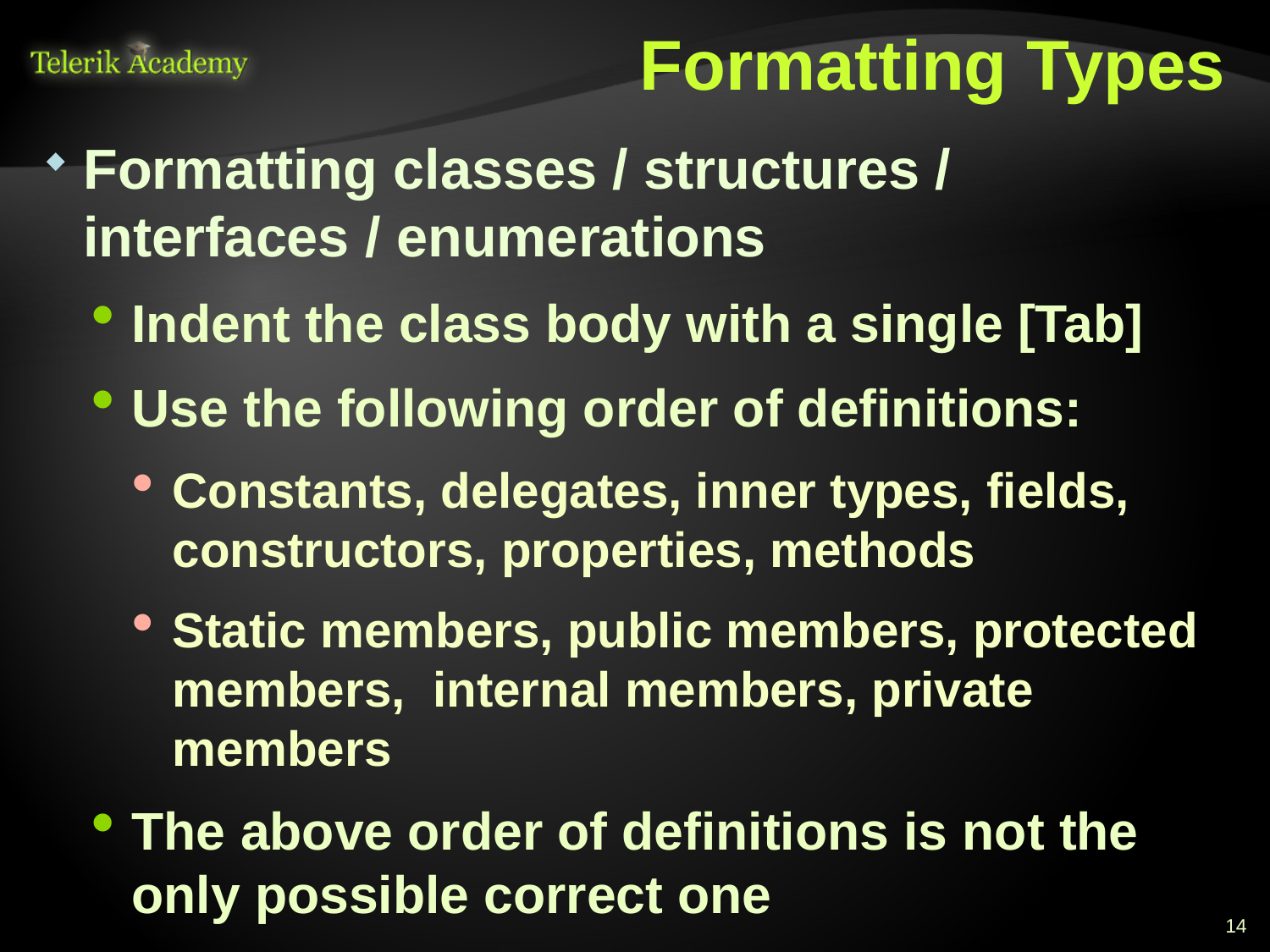

# Formatting Types
Formatting classes / structures / interfaces / enumerations
Indent the class body with a single [Tab]
Use the following order of definitions:
Constants, delegates, inner types, fields, constructors, properties, methods
Static members, public members, protected members,  internal members, private members
The above order of definitions is not the only possible correct one
14